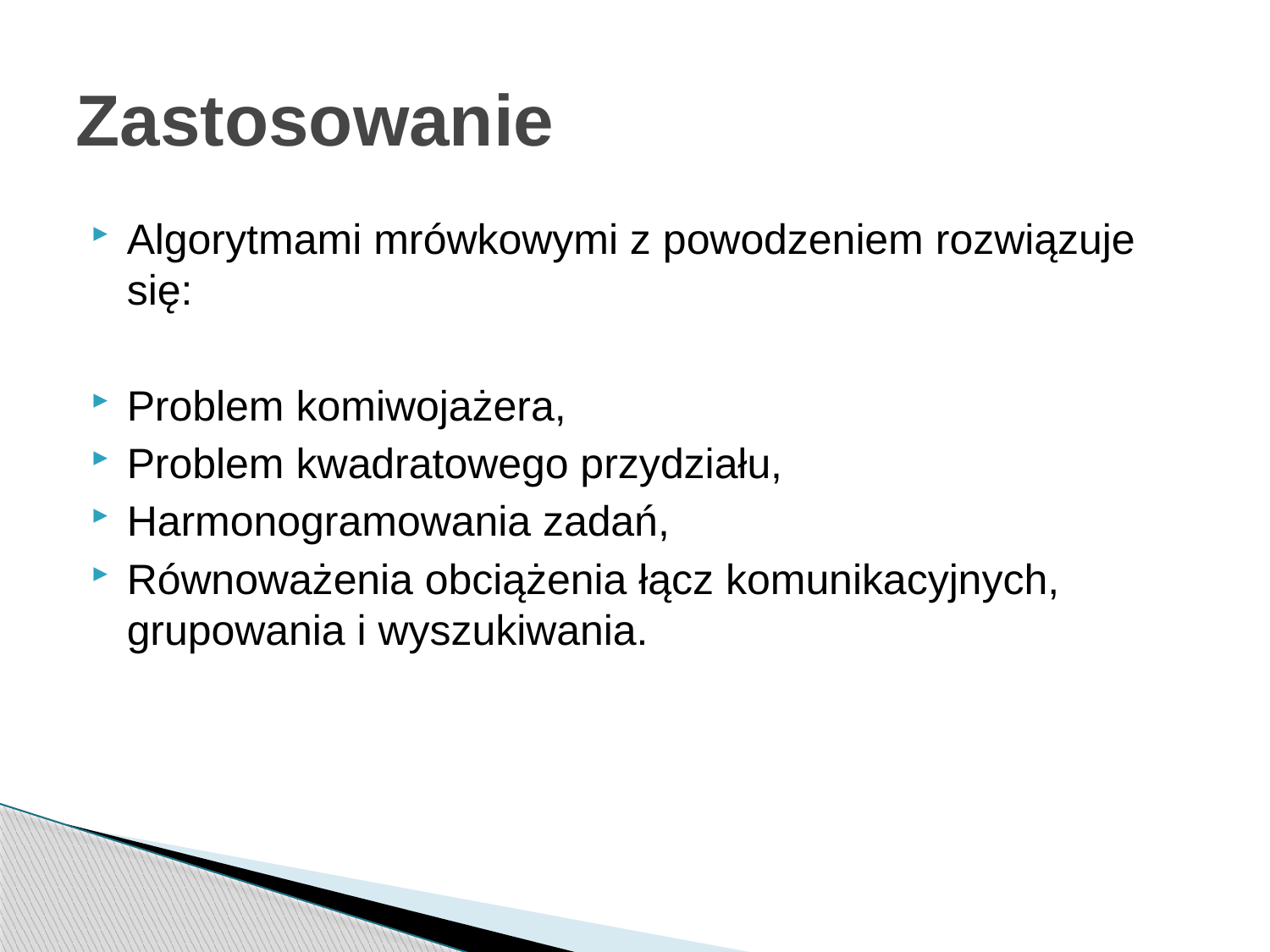

# Zastosowanie
Algorytmami mrówkowymi z powodzeniem rozwiązuje się:

Problem komiwojażera,
Problem kwadratowego przydziału,
Harmonogramowania zadań,
Równoważenia obciążenia łącz komunikacyjnych, grupowania i wyszukiwania.